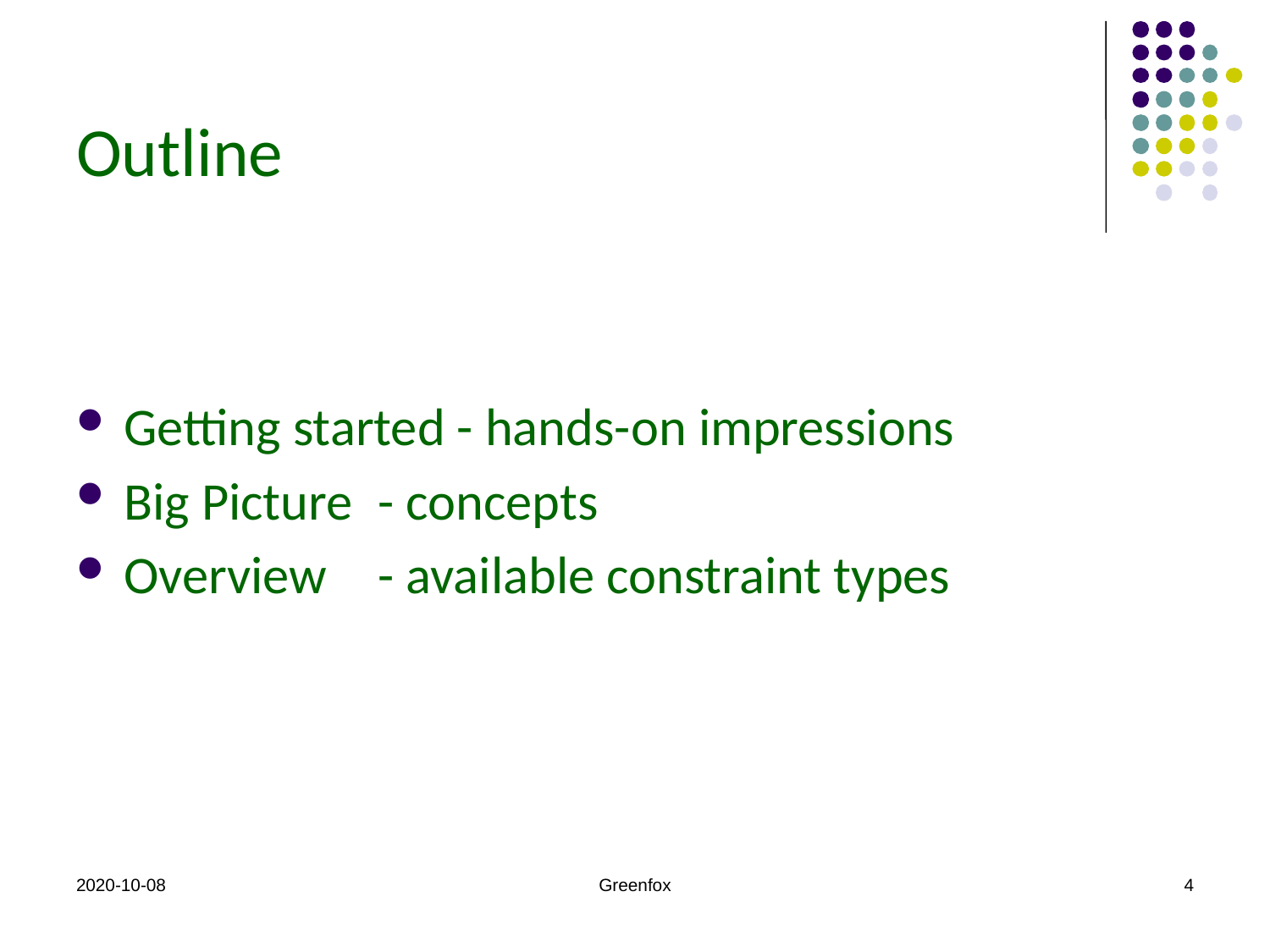

# Outline

Getting started - hands-on impressions
Big Picture 	- concepts
Overview 	- available constraint types

2020-10-08
Greenfox
4